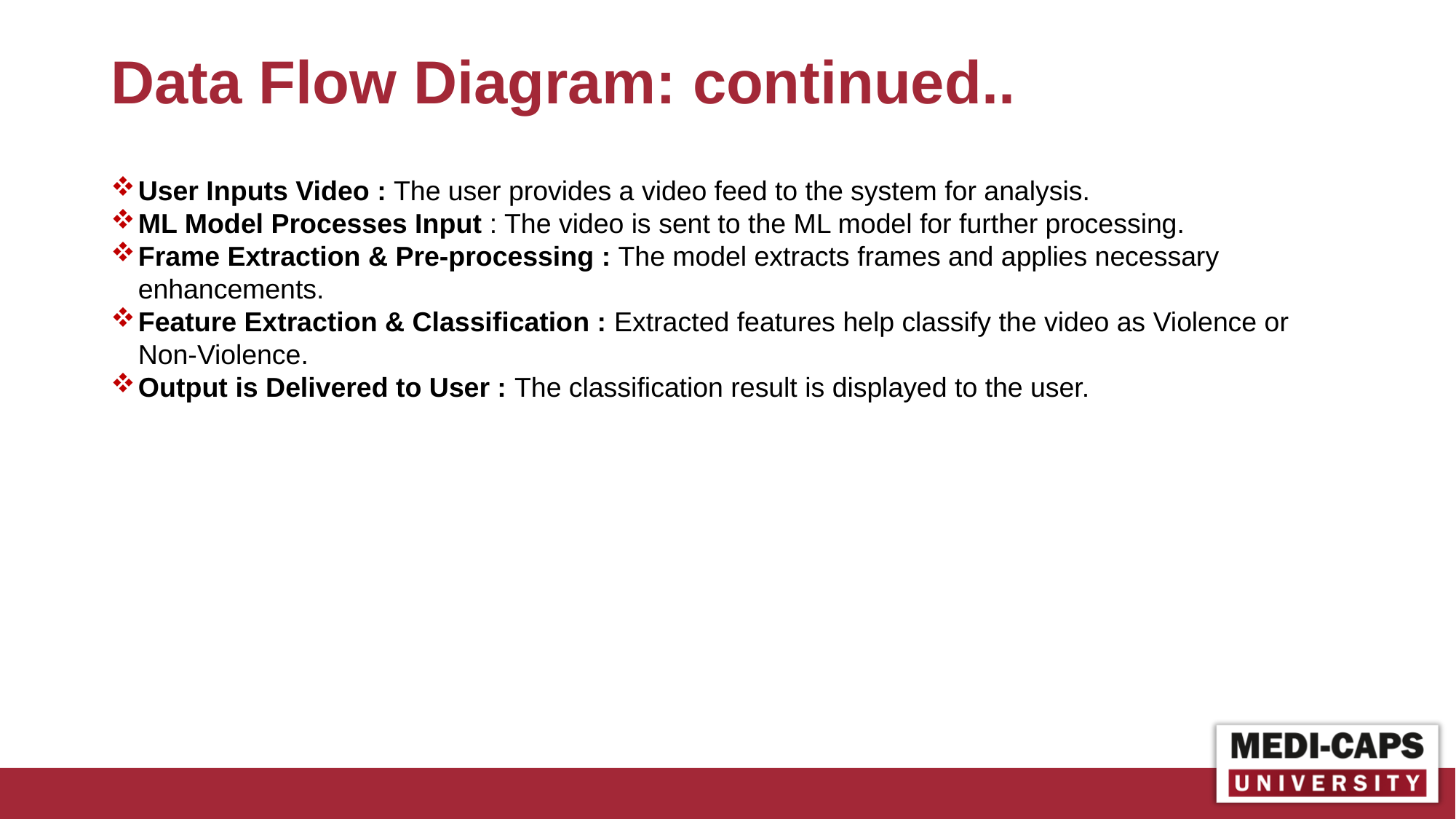

# Data Flow Diagram: continued..
User Inputs Video : The user provides a video feed to the system for analysis.
ML Model Processes Input : The video is sent to the ML model for further processing.
Frame Extraction & Pre-processing : The model extracts frames and applies necessary enhancements.
Feature Extraction & Classification : Extracted features help classify the video as Violence or Non-Violence.
Output is Delivered to User : The classification result is displayed to the user.